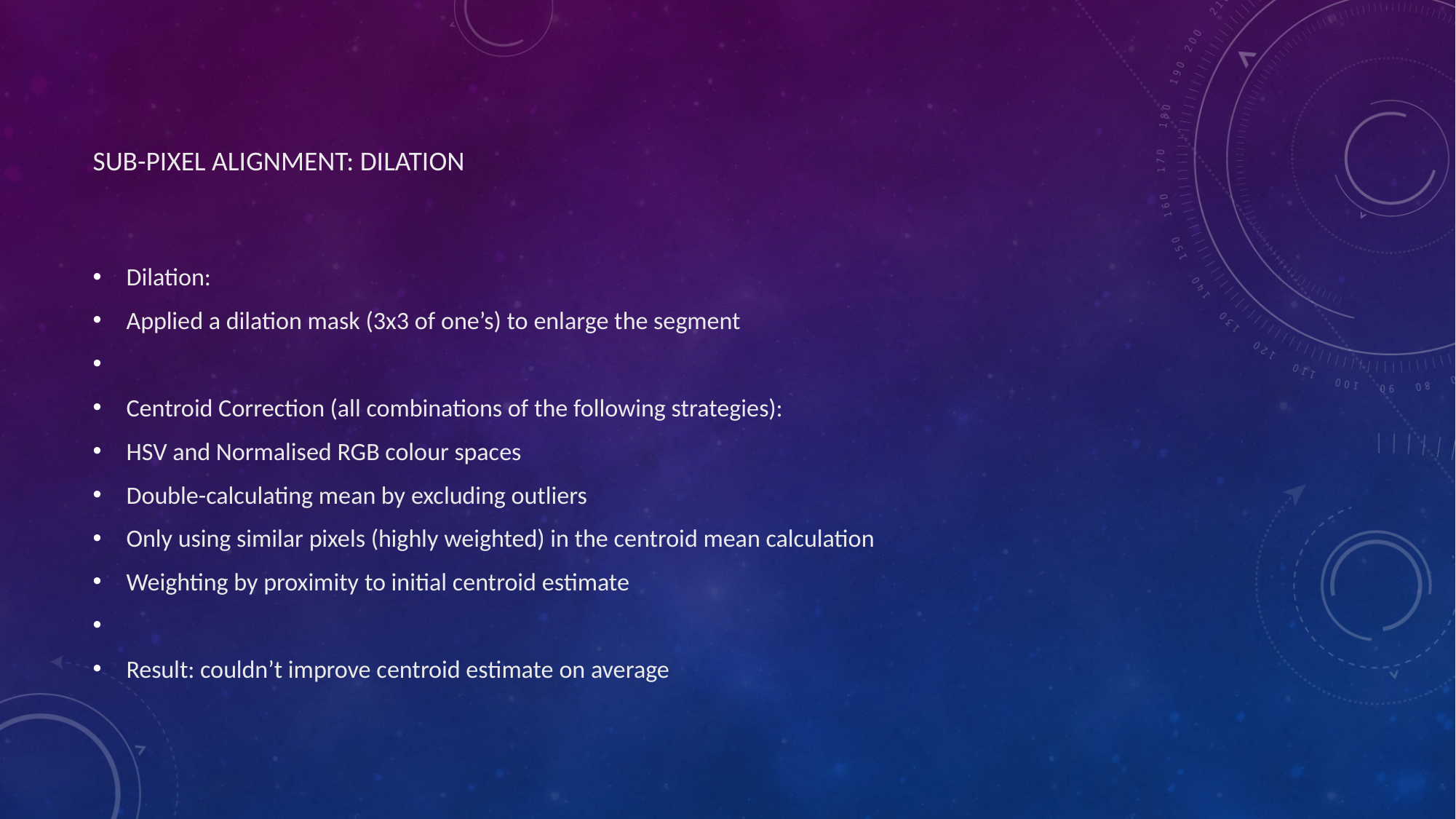

# Sub-Pixel Alignment: Dilation​
Dilation:​
Applied a dilation mask (3x3 of one’s) to enlarge the segment​
​
Centroid Correction (all combinations of the following strategies):​
HSV and Normalised RGB colour spaces​
Double-calculating mean by excluding outliers​
Only using similar pixels (highly weighted) in the centroid mean calculation​
Weighting by proximity to initial centroid estimate​
​
Result: couldn’t improve centroid estimate on average​